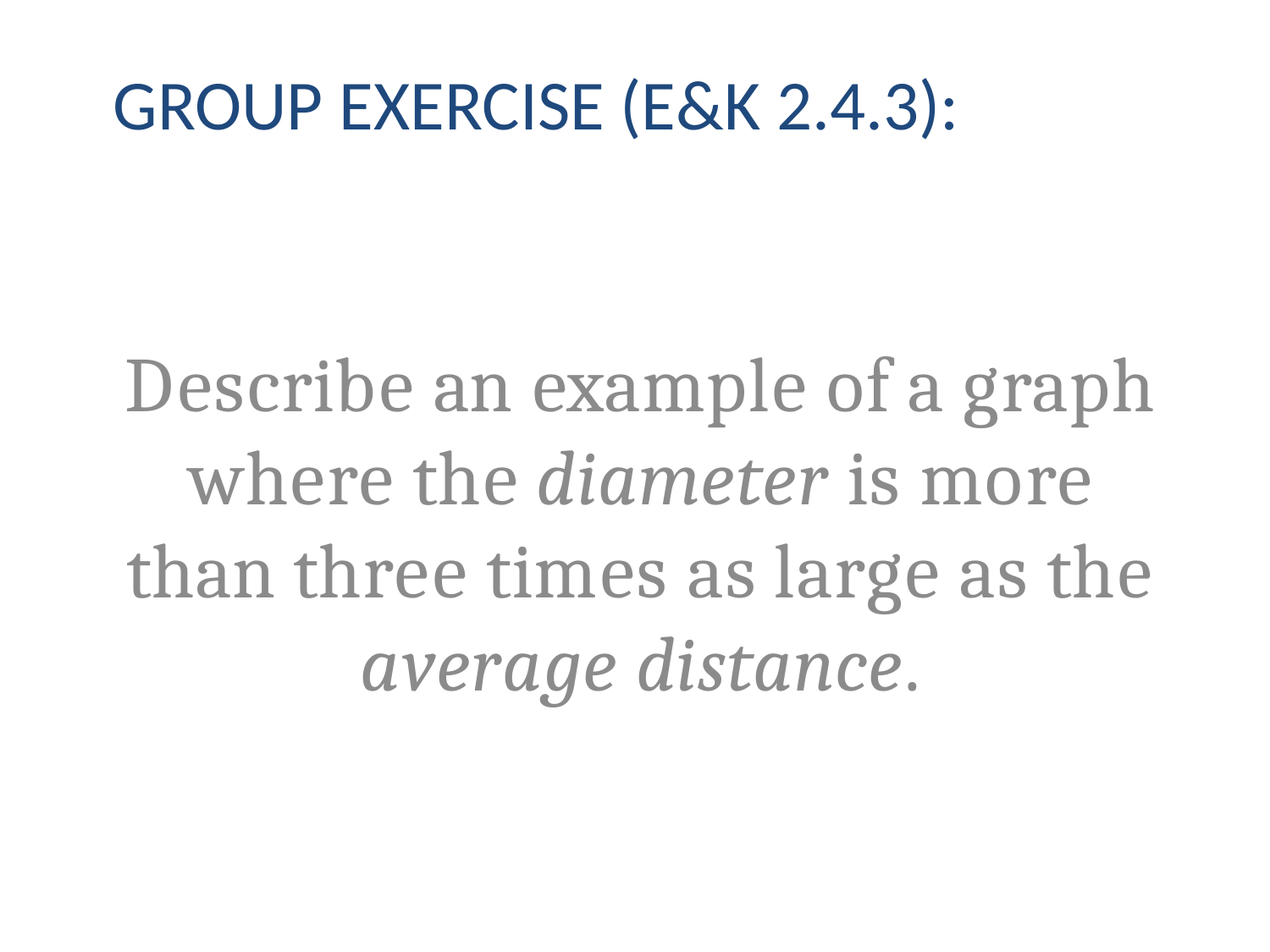

# Group Exercise (E&K 2.4.3):
Describe an example of a graph where the diameter is more than three times as large as the average distance.